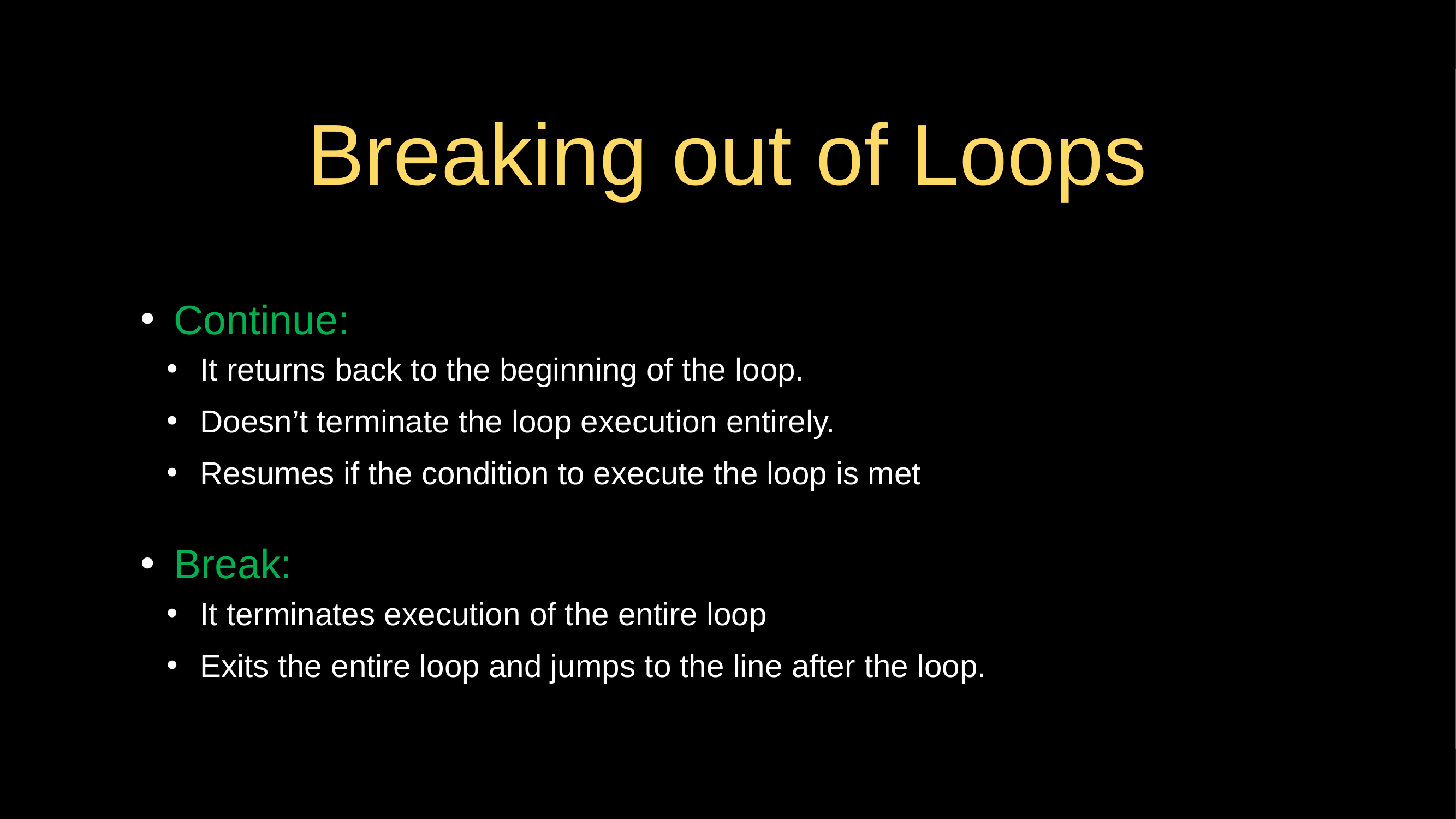

# Breaking out of Loops
Continue:
It returns back to the beginning of the loop.
Doesn’t terminate the loop execution entirely.
Resumes if the condition to execute the loop is met
Break:
It terminates execution of the entire loop
Exits the entire loop and jumps to the line after the loop.